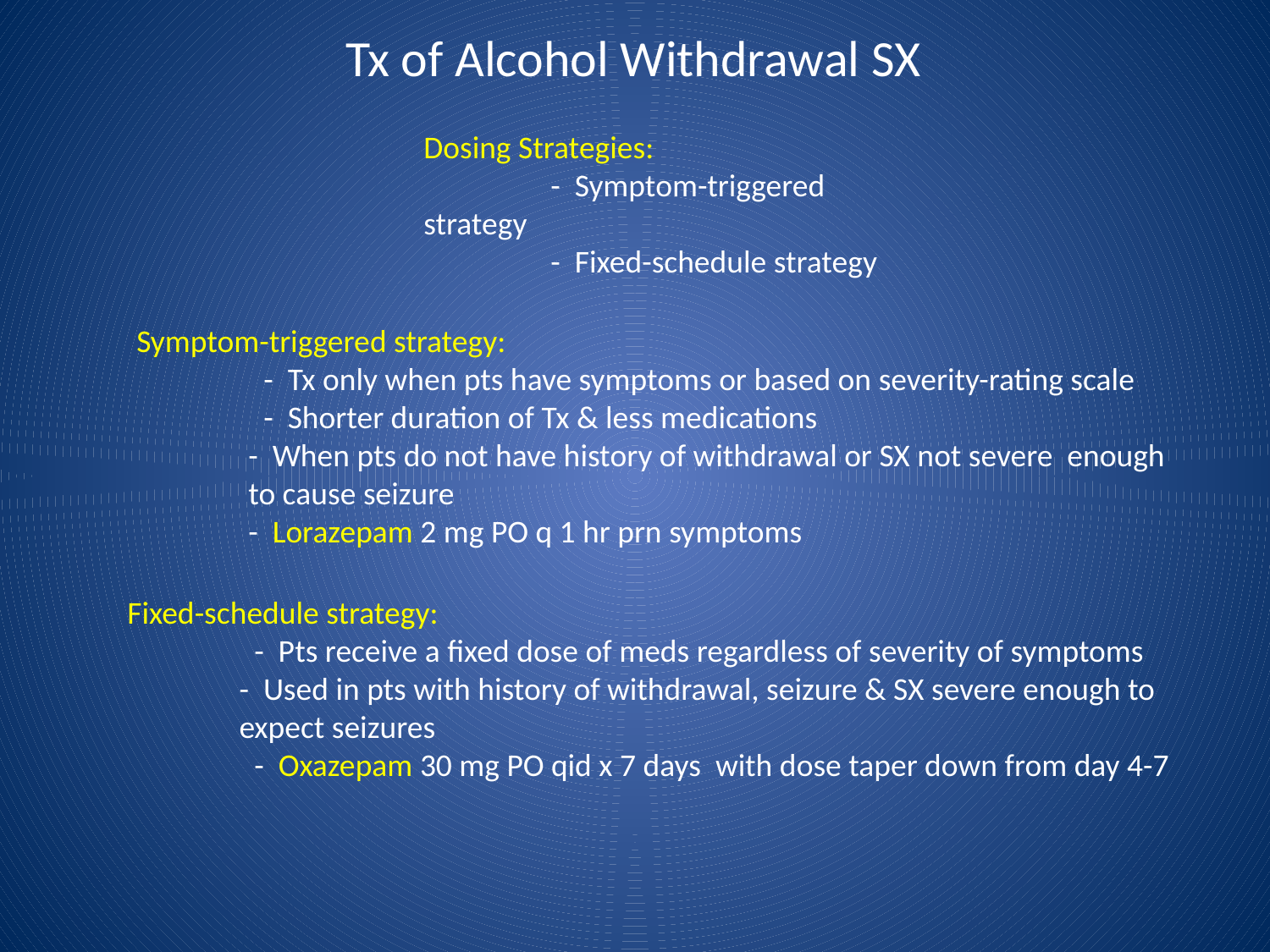

# Tx of Alcohol Withdrawal SX
Dosing Strategies:
	-  Symptom-triggered strategy
	-  Fixed-schedule strategy
Symptom-triggered strategy:
	-  Tx only when pts have symptoms or based on severity-rating scale
	-  Shorter duration of Tx & less medications
	-  When pts do not have history of withdrawal or SX not severe  enough to cause seizure
	-  Lorazepam 2 mg PO q 1 hr prn symptoms
Fixed-schedule strategy:
	-  Pts receive a fixed dose of meds regardless of severity of symptoms
	-  Used in pts with history of withdrawal, seizure & SX severe enough to expect seizures
	-  Oxazepam 30 mg PO qid x 7 days  with dose taper down from day 4-7